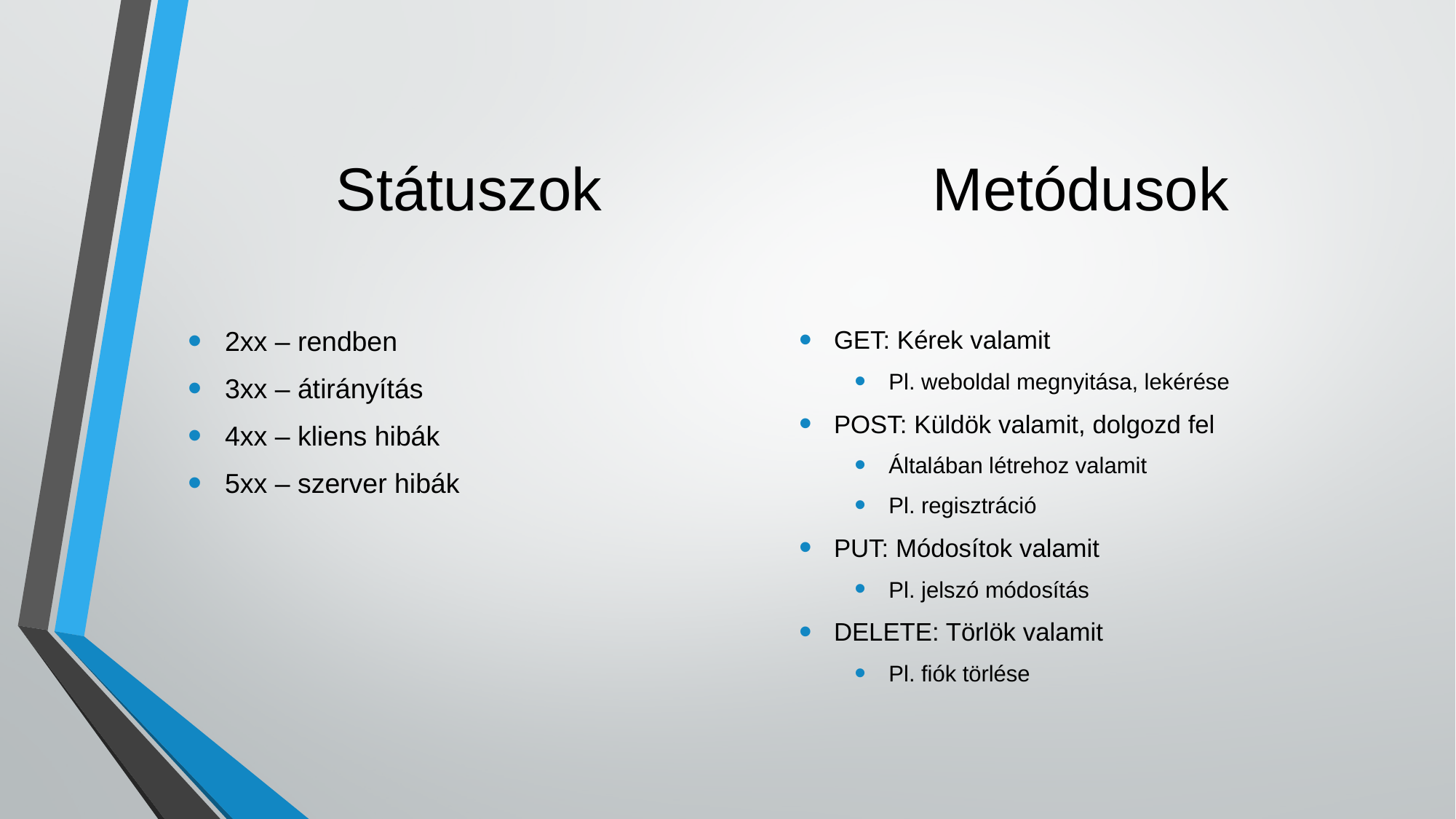

Metódusok
# Státuszok
2xx – rendben
3xx – átirányítás
4xx – kliens hibák
5xx – szerver hibák
GET: Kérek valamit
Pl. weboldal megnyitása, lekérése
POST: Küldök valamit, dolgozd fel
Általában létrehoz valamit
Pl. regisztráció
PUT: Módosítok valamit
Pl. jelszó módosítás
DELETE: Törlök valamit
Pl. fiók törlése